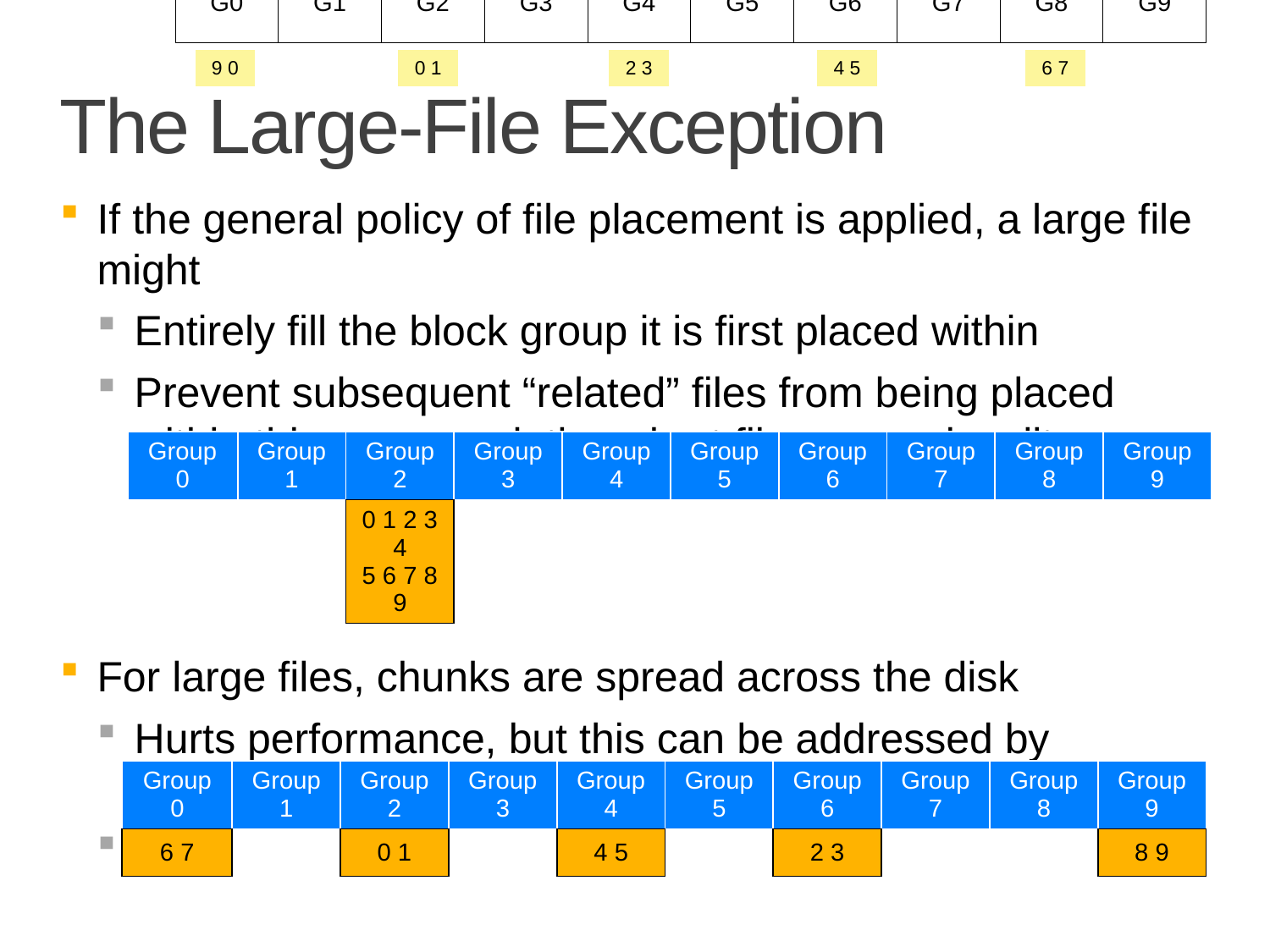

| G0 | G1 | G2 | G3 | G4 | G5 | G6 | G7 | G8 | G9 |
| --- | --- | --- | --- | --- | --- | --- | --- | --- | --- |
| 4 5 |
| --- |
| 2 3 |
| --- |
| 6 7 |
| --- |
| 0 1 |
| --- |
| 9 0 |
| --- |

# The Large-File Exception
If the general policy of file placement is applied, a large file might
Entirely fill the block group it is first placed within
Prevent subsequent “related” files from being placed within this group and, thus, hurt file-access locality

For large files, chunks are spread across the disk
Hurts performance, but this can be addressed by choosing chunk size
Amortization: reducing overhead by doing more work
| Group 0 | Group 1 | Group 2 | Group 3 | Group 4 | Group 5 | Group 6 | Group 7 | Group 8 | Group 9 |
| --- | --- | --- | --- | --- | --- | --- | --- | --- | --- |
|  |  | 0 1 2 3 4 5 6 7 8 9 |  |  |  |  |  |  |  |
| Group 0 | Group 1 | Group 2 | Group 3 | Group 4 | Group 5 | Group 6 | Group 7 | Group 8 | Group 9 |
| --- | --- | --- | --- | --- | --- | --- | --- | --- | --- |
| 6 7 |  | 0 1 |  | 4 5 |  | 2 3 |  |  | 8 9 |